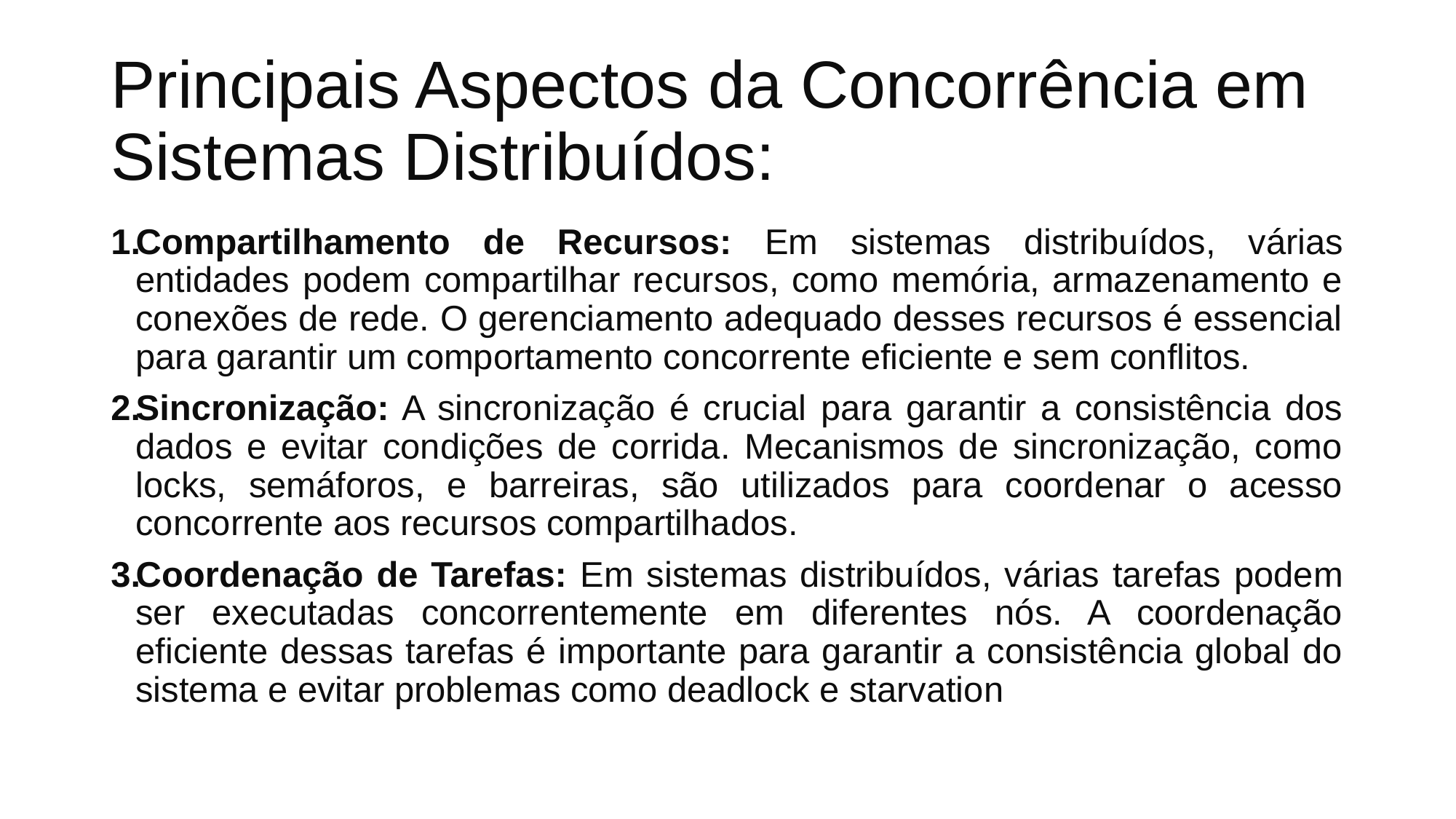

# Principais Aspectos da Concorrência em Sistemas Distribuídos:
Compartilhamento de Recursos: Em sistemas distribuídos, várias entidades podem compartilhar recursos, como memória, armazenamento e conexões de rede. O gerenciamento adequado desses recursos é essencial para garantir um comportamento concorrente eficiente e sem conflitos.
Sincronização: A sincronização é crucial para garantir a consistência dos dados e evitar condições de corrida. Mecanismos de sincronização, como locks, semáforos, e barreiras, são utilizados para coordenar o acesso concorrente aos recursos compartilhados.
Coordenação de Tarefas: Em sistemas distribuídos, várias tarefas podem ser executadas concorrentemente em diferentes nós. A coordenação eficiente dessas tarefas é importante para garantir a consistência global do sistema e evitar problemas como deadlock e starvation